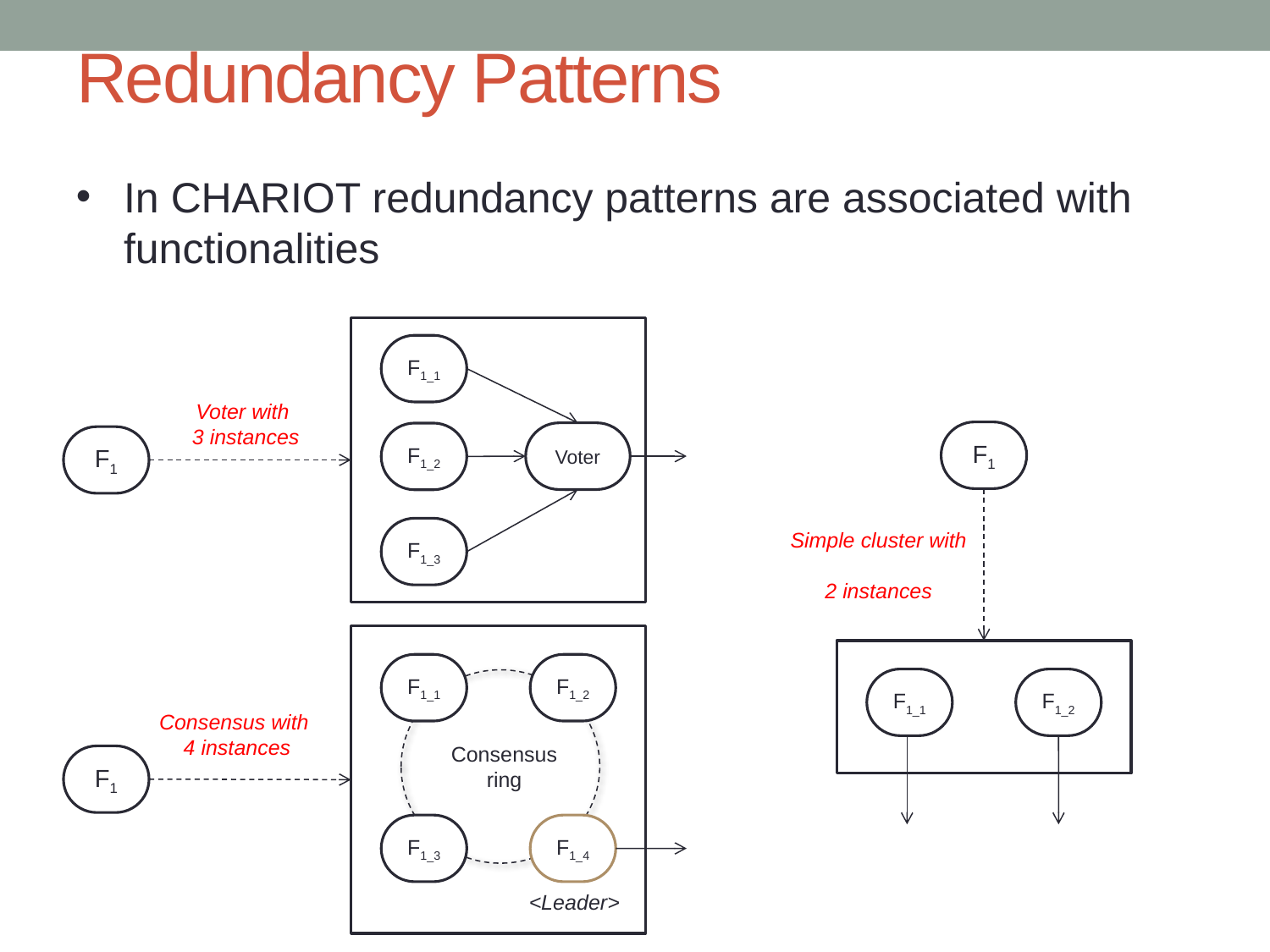

# Redundancy Patterns
In CHARIOT redundancy patterns are associated with functionalities

F1_1
Voter with
3 instances
F1
Voter
F1_2
F1
F1_3
Simple cluster with
2 instances

F1_1
F1_2
F1_1
F1_2

Consensus with
4 instances
Consensus ring
F1
F1_3
F1_4
<Leader>